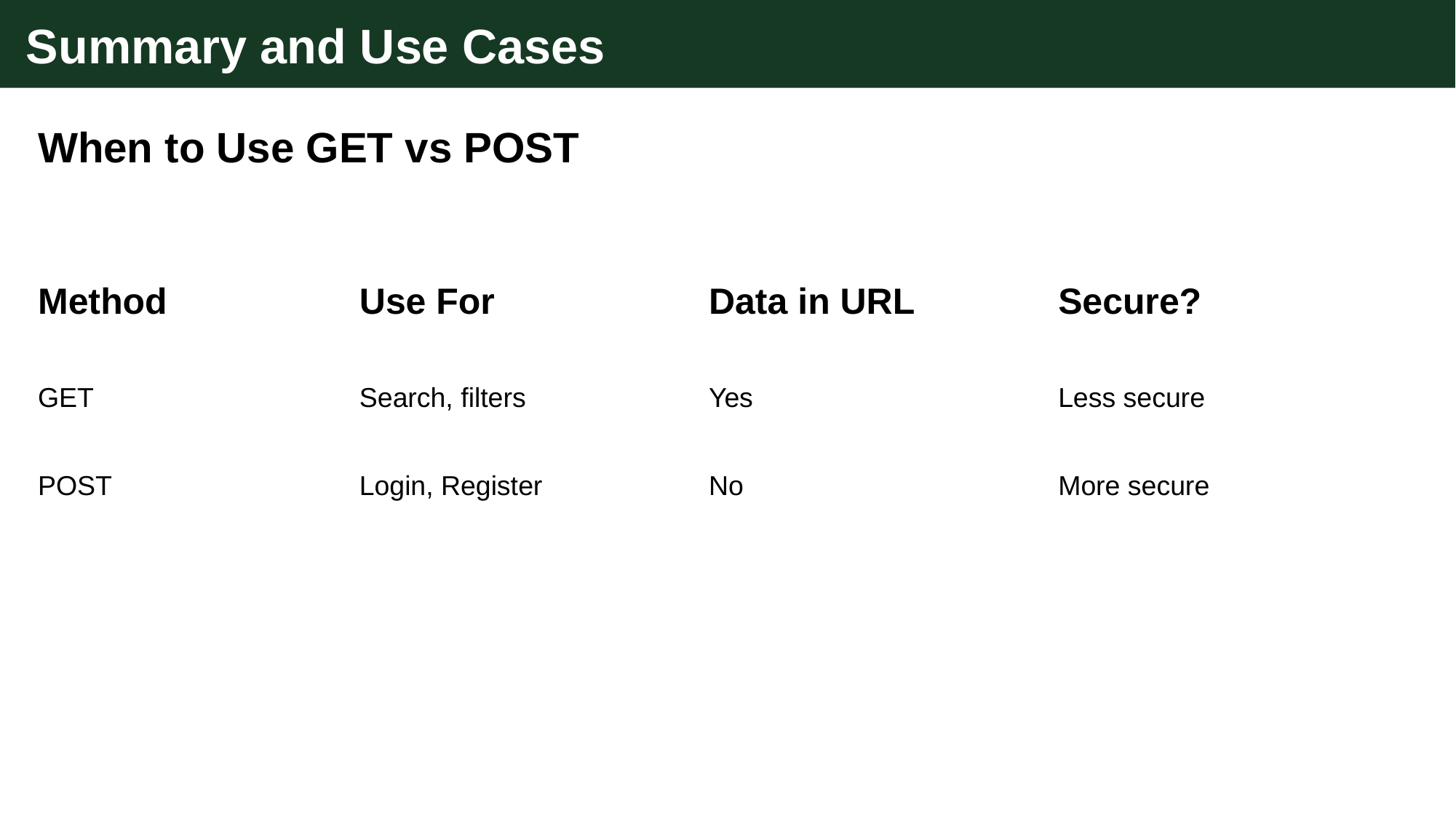

Summary and Use Cases
When to Use GET vs POST
| Method | Use For | Data in URL | Secure? |
| --- | --- | --- | --- |
| GET | Search, filters | Yes | Less secure |
| POST | Login, Register | No | More secure |